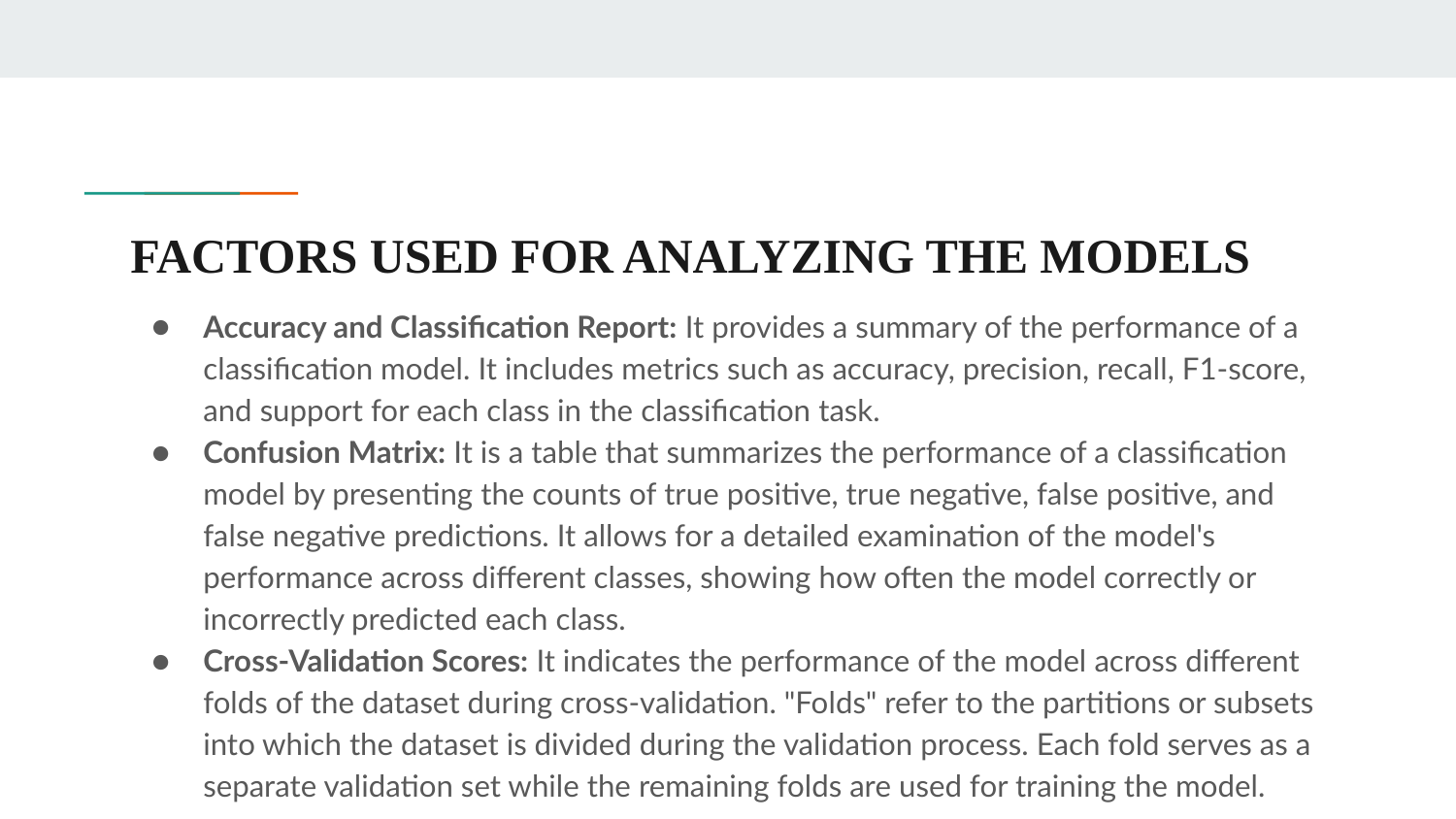

# FACTORS USED FOR ANALYZING THE MODELS
Accuracy and Classification Report: It provides a summary of the performance of a classification model. It includes metrics such as accuracy, precision, recall, F1-score, and support for each class in the classification task.
Confusion Matrix: It is a table that summarizes the performance of a classification model by presenting the counts of true positive, true negative, false positive, and false negative predictions. It allows for a detailed examination of the model's performance across different classes, showing how often the model correctly or incorrectly predicted each class.
Cross-Validation Scores: It indicates the performance of the model across different folds of the dataset during cross-validation. "Folds" refer to the partitions or subsets into which the dataset is divided during the validation process. Each fold serves as a separate validation set while the remaining folds are used for training the model.